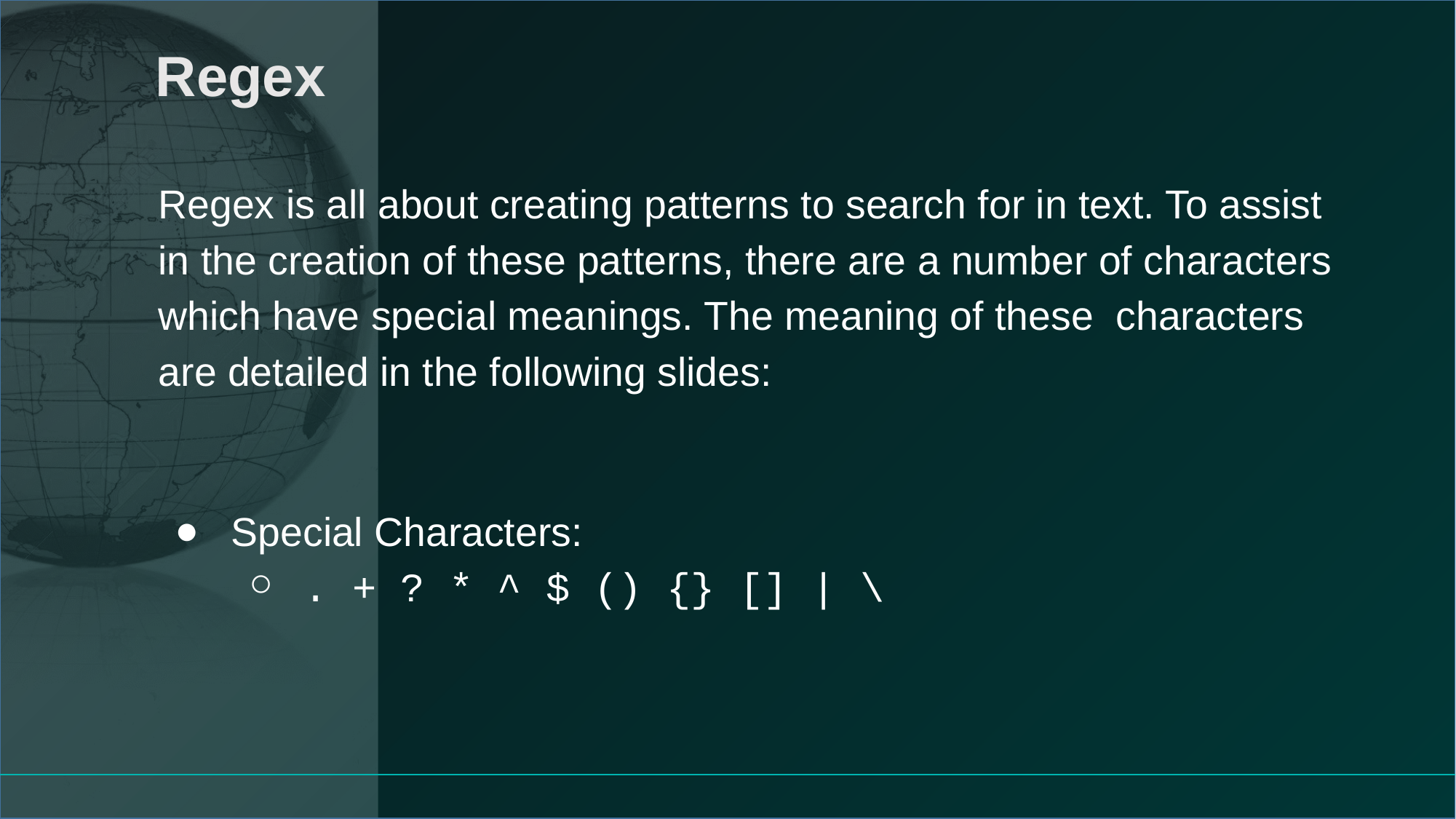

# Regex
Regex is all about creating patterns to search for in text. To assist in the creation of these patterns, there are a number of characters which have special meanings. The meaning of these  characters are detailed in the following slides:

Special Characters:
. + ? * ^ $ () {} [] | \